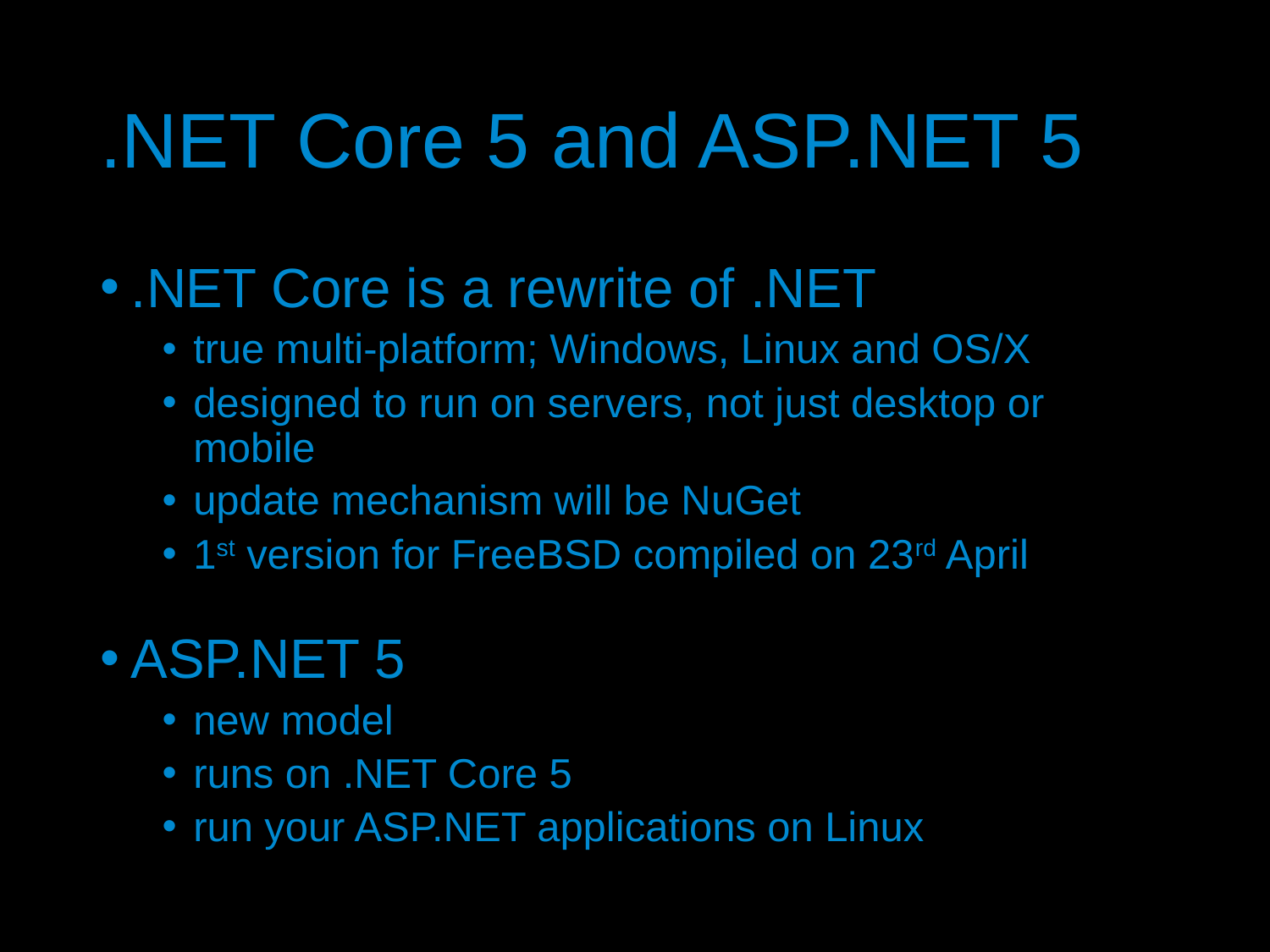

# .NET Core 5 and ASP.NET 5
.NET Core is a rewrite of .NET
true multi-platform; Windows, Linux and OS/X
designed to run on servers, not just desktop or mobile
update mechanism will be NuGet
1st version for FreeBSD compiled on 23rd April

ASP.NET 5
new model
runs on .NET Core 5
run your ASP.NET applications on Linux